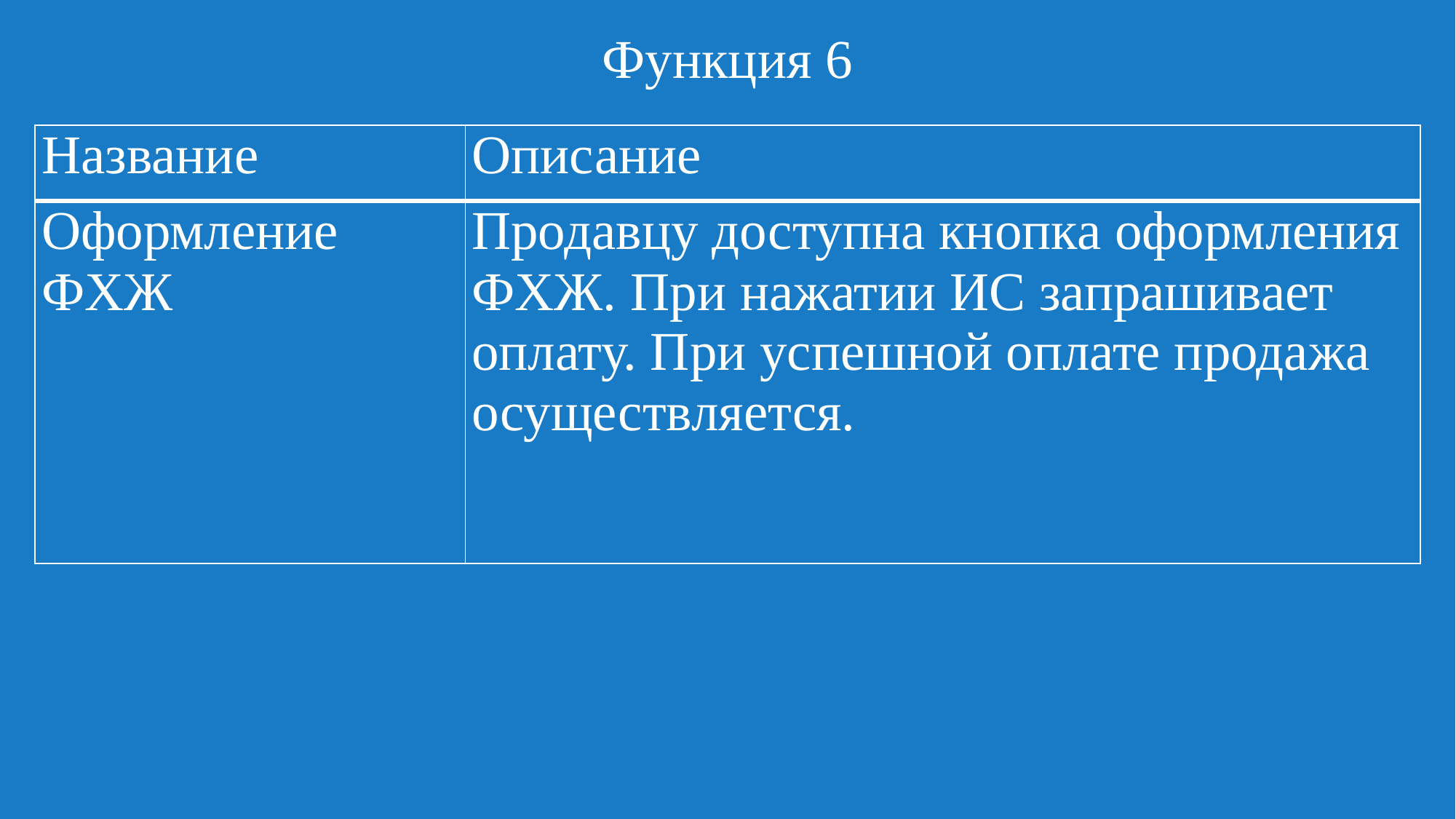

# Функция 6
| Название | Описание |
| --- | --- |
| Оформление ФХЖ | Продавцу доступна кнопка оформления ФХЖ. При нажатии ИС запрашивает оплату. При успешной оплате продажа осуществляется. |